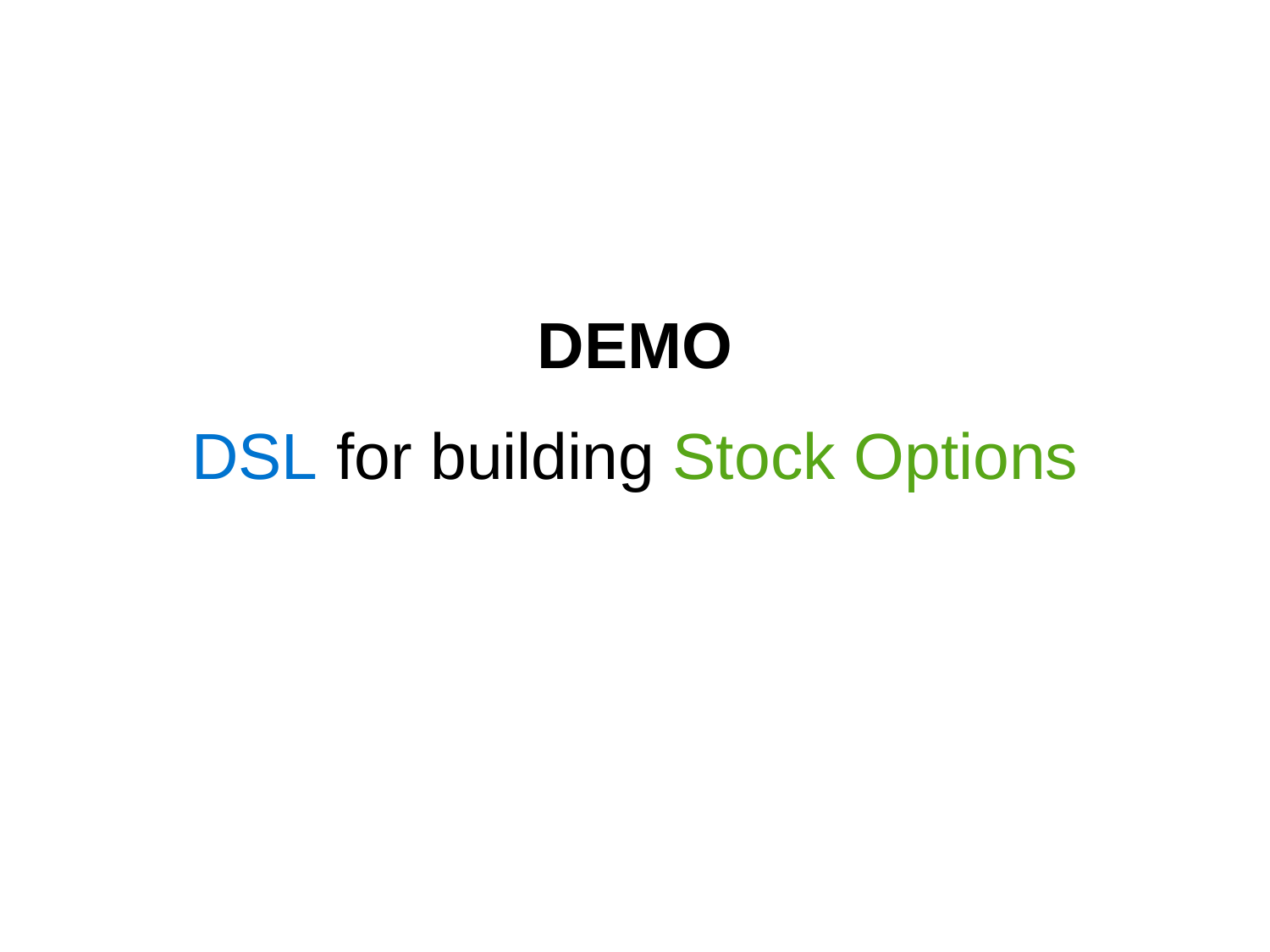

# DEMO DSL for building Stock Options